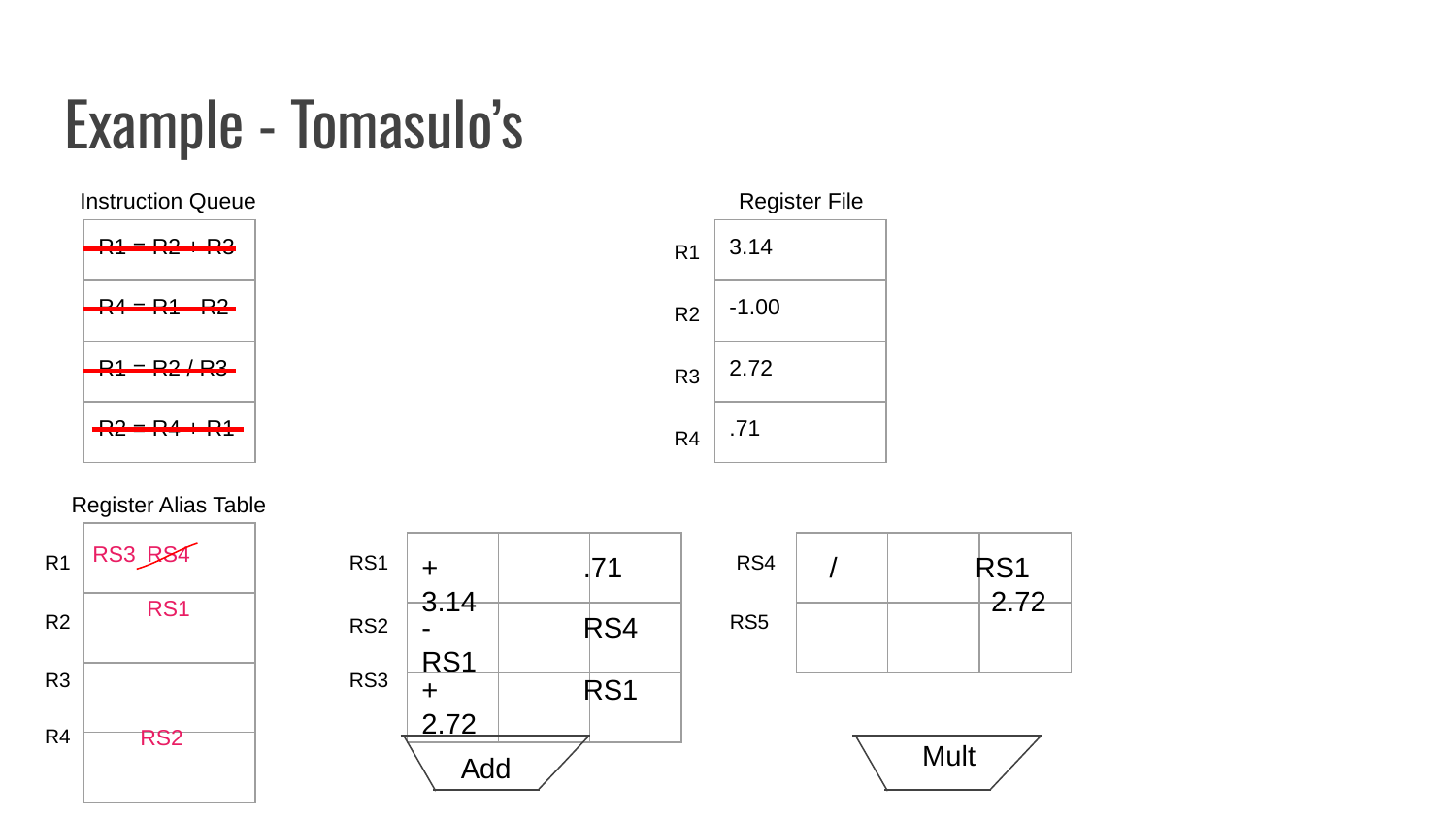

# Example - Tomasulo’s
Instruction Queue
Register File
| R1 = R2 + R3 |
| --- |
| R4 = R1 - R2 |
| R1 = R2 / R3 |
| R2 = R4 + R1 |
| 3.14 |
| --- |
| -1.00 |
| 2.72 |
| .71 |
R1
R2
R3
R4
Register Alias Table
|  |
| --- |
|  |
|  |
|  |
RS3
RS4
|  |  |  |
| --- | --- | --- |
|  |  |  |
|  |  |  |
|  |  |  |
| --- | --- | --- |
|  |  |  |
R1
RS1
+	  .71	     3.14
RS4
/	RS1	  2.72

RS1
R2
-	  RS4	     RS1
RS5
RS2
R3
RS3
+	  RS1	     2.72
R4
RS2
Mult
Add